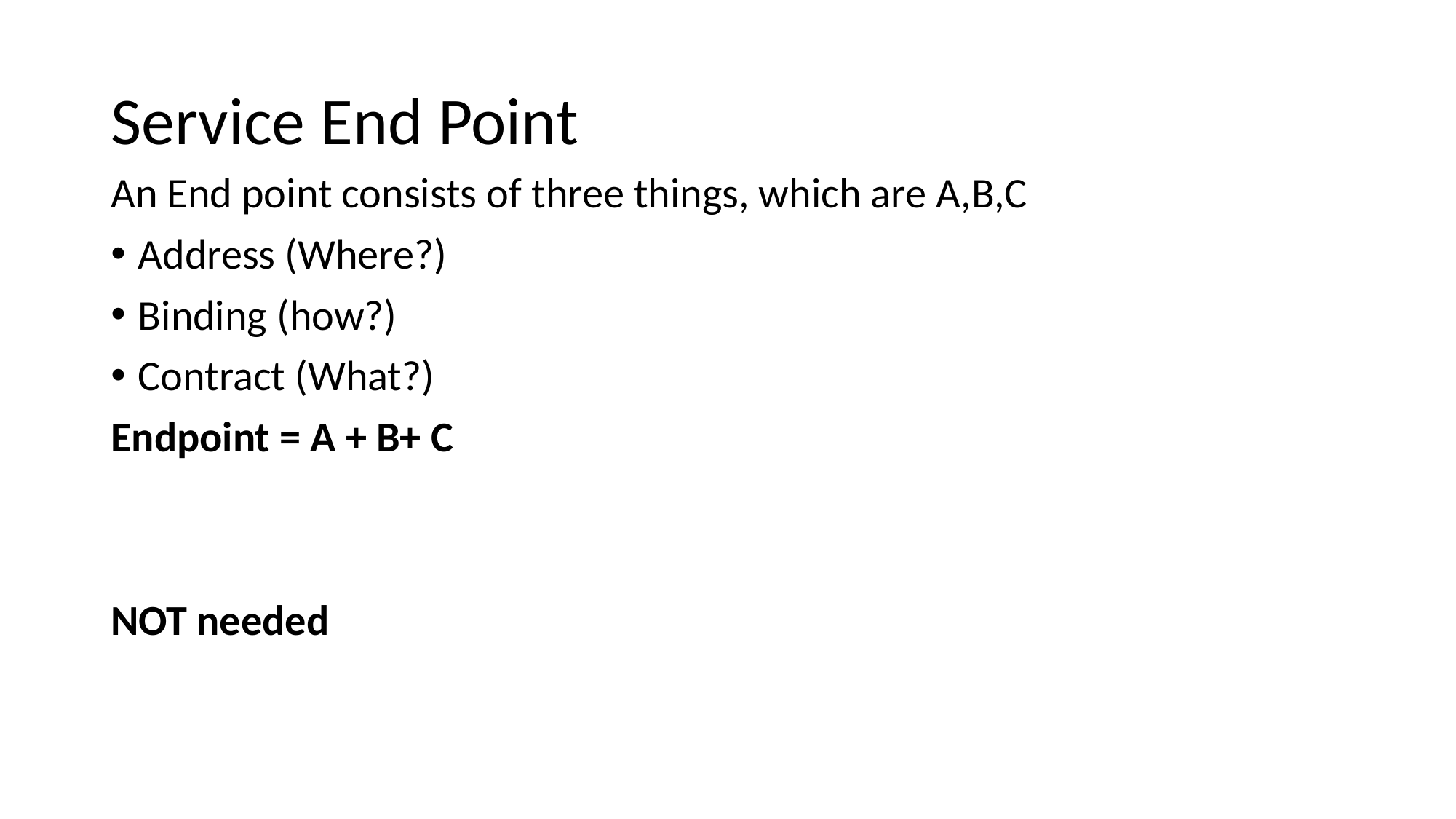

# Service End Point
An End point consists of three things, which are A,B,C
Address (Where?)
Binding (how?)
Contract (What?)
Endpoint = A + B+ C

NOT needed